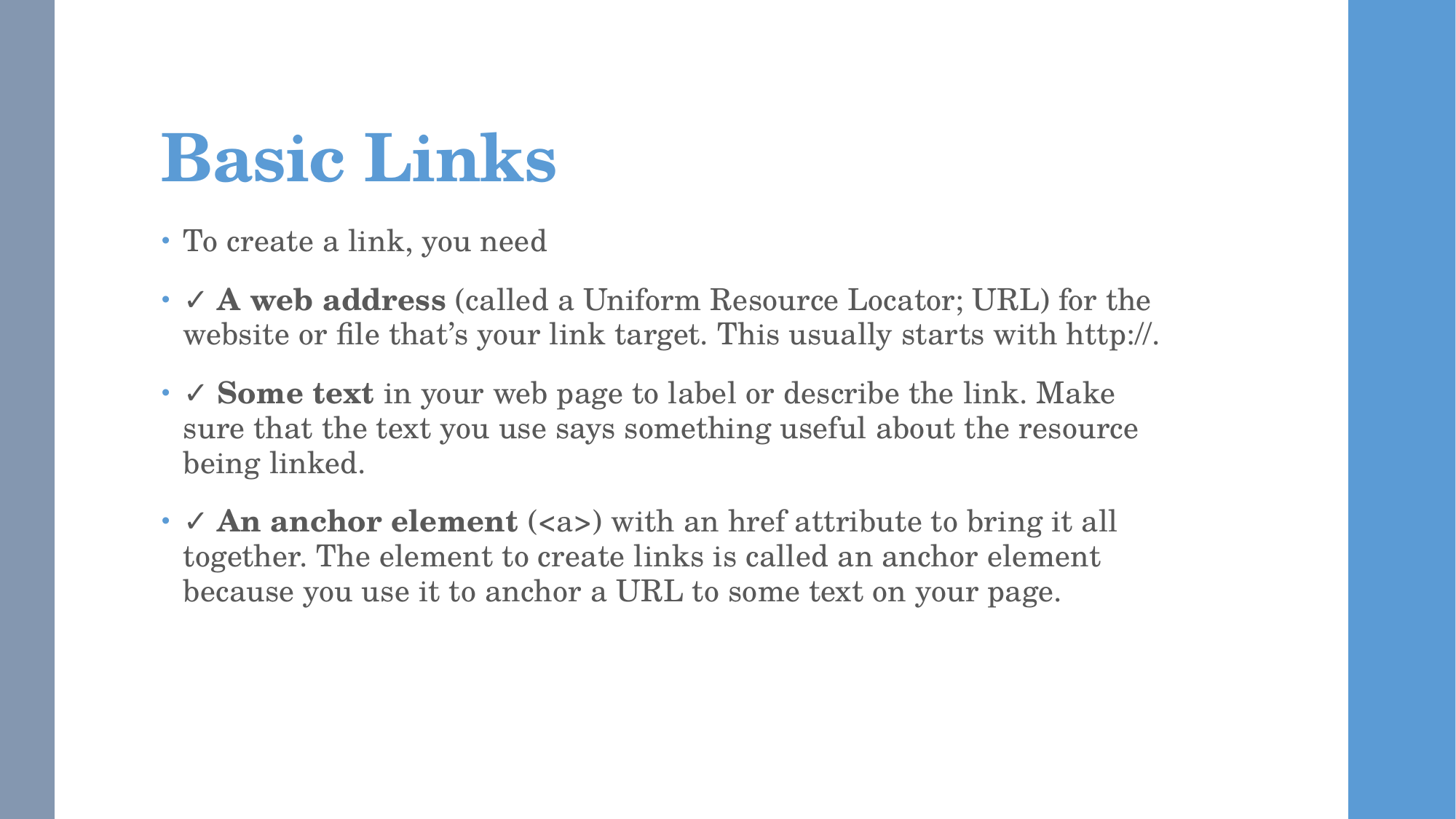

# Basic Links
To create a link, you need
✓ A web address (called a Uniform Resource Locator; URL) for the website or file that’s your link target. This usually starts with http://.
✓ Some text in your web page to label or describe the link. Make sure that the text you use says something useful about the resource being linked.
✓ An anchor element (<a>) with an href attribute to bring it all together. The element to create links is called an anchor element because you use it to anchor a URL to some text on your page.